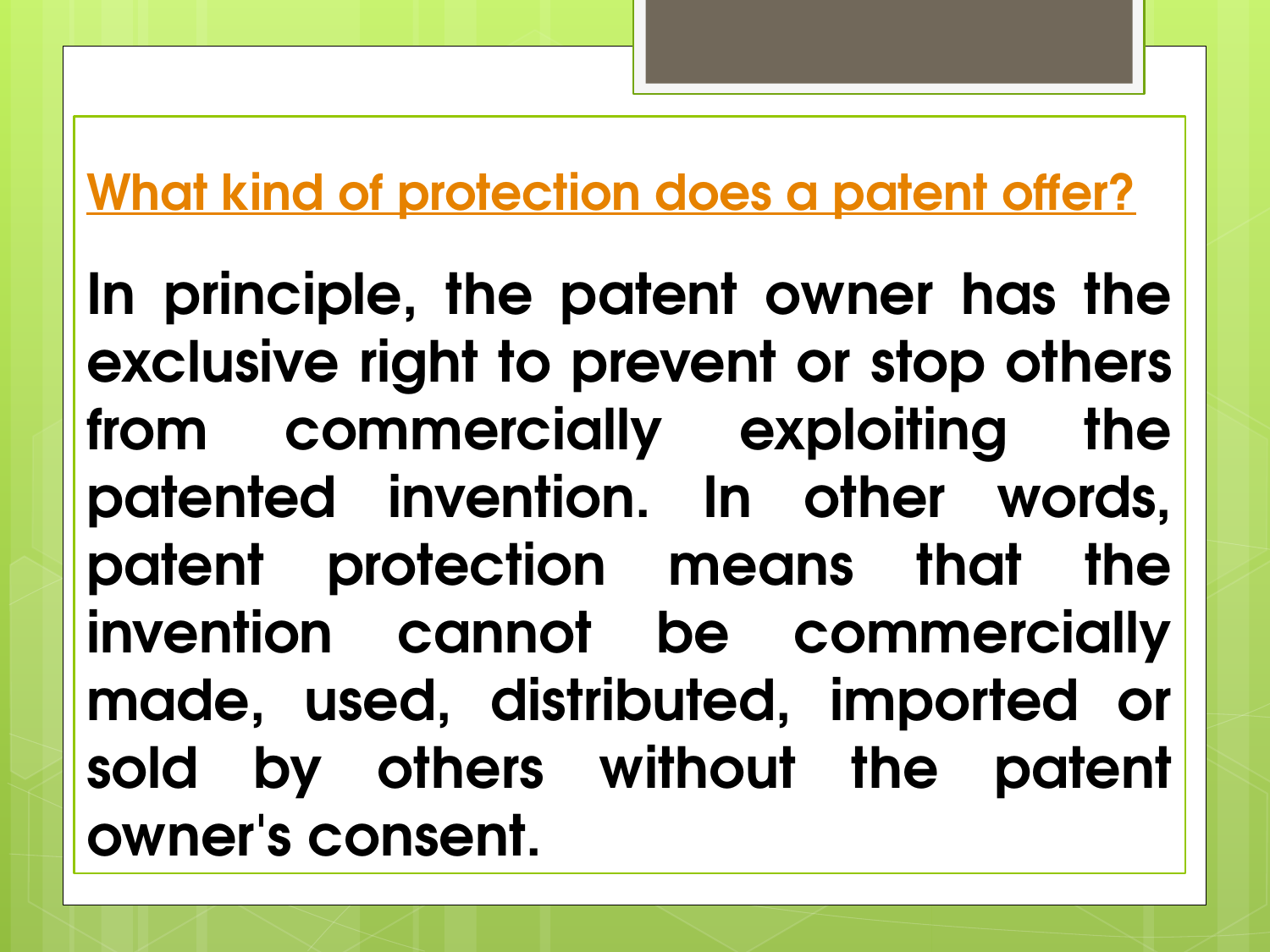

What kind of protection does a patent offer?

In principle, the patent owner has the exclusive right to prevent or stop others from commercially exploiting the patented invention. In other words, patent protection means that the invention cannot be commercially made, used, distributed, imported or sold by others without the patent owner's consent.